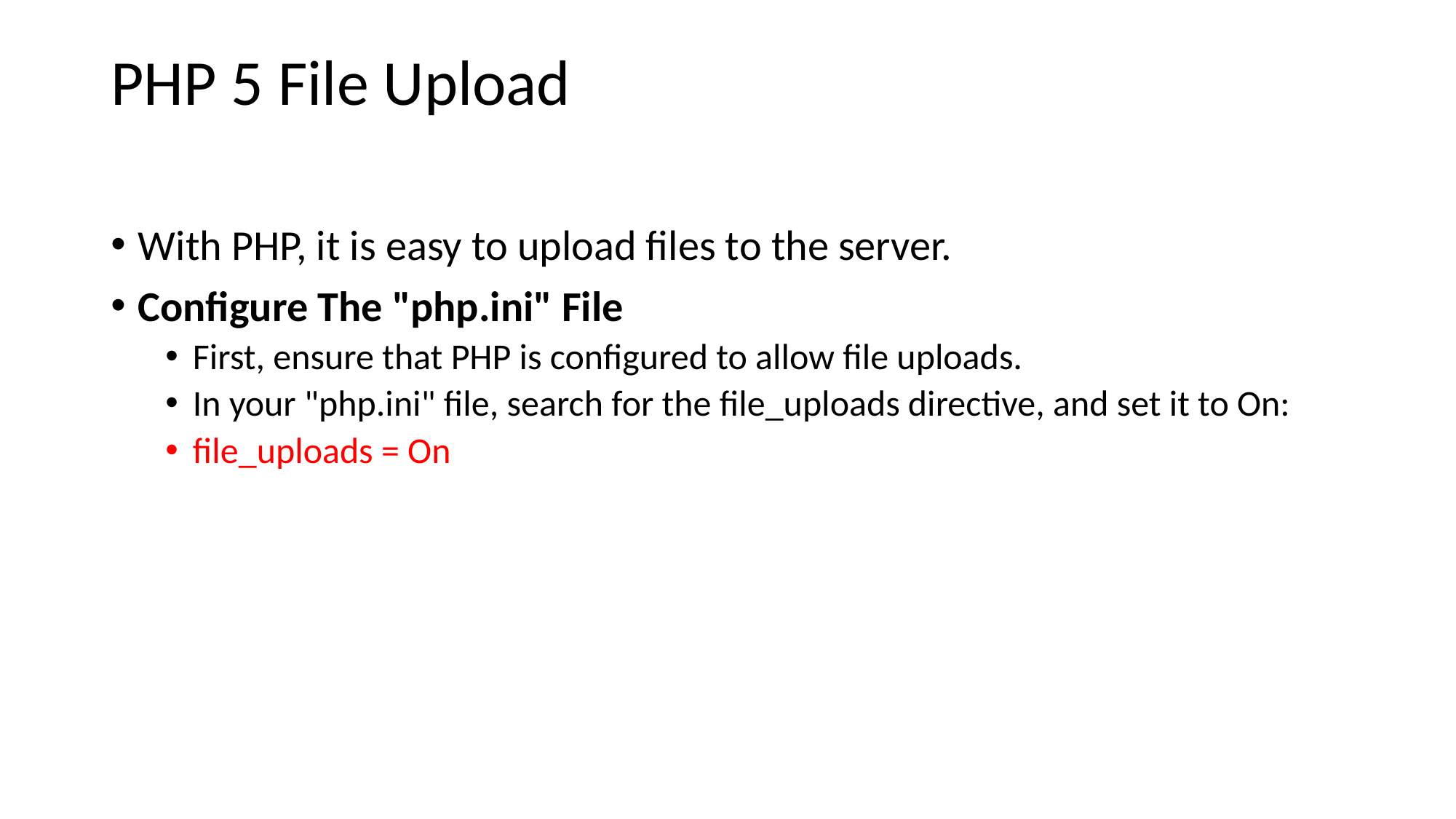

# PHP 5 File Upload
With PHP, it is easy to upload files to the server.
Configure The "php.ini" File
First, ensure that PHP is configured to allow file uploads.
In your "php.ini" file, search for the file_uploads directive, and set it to On:
file_uploads = On